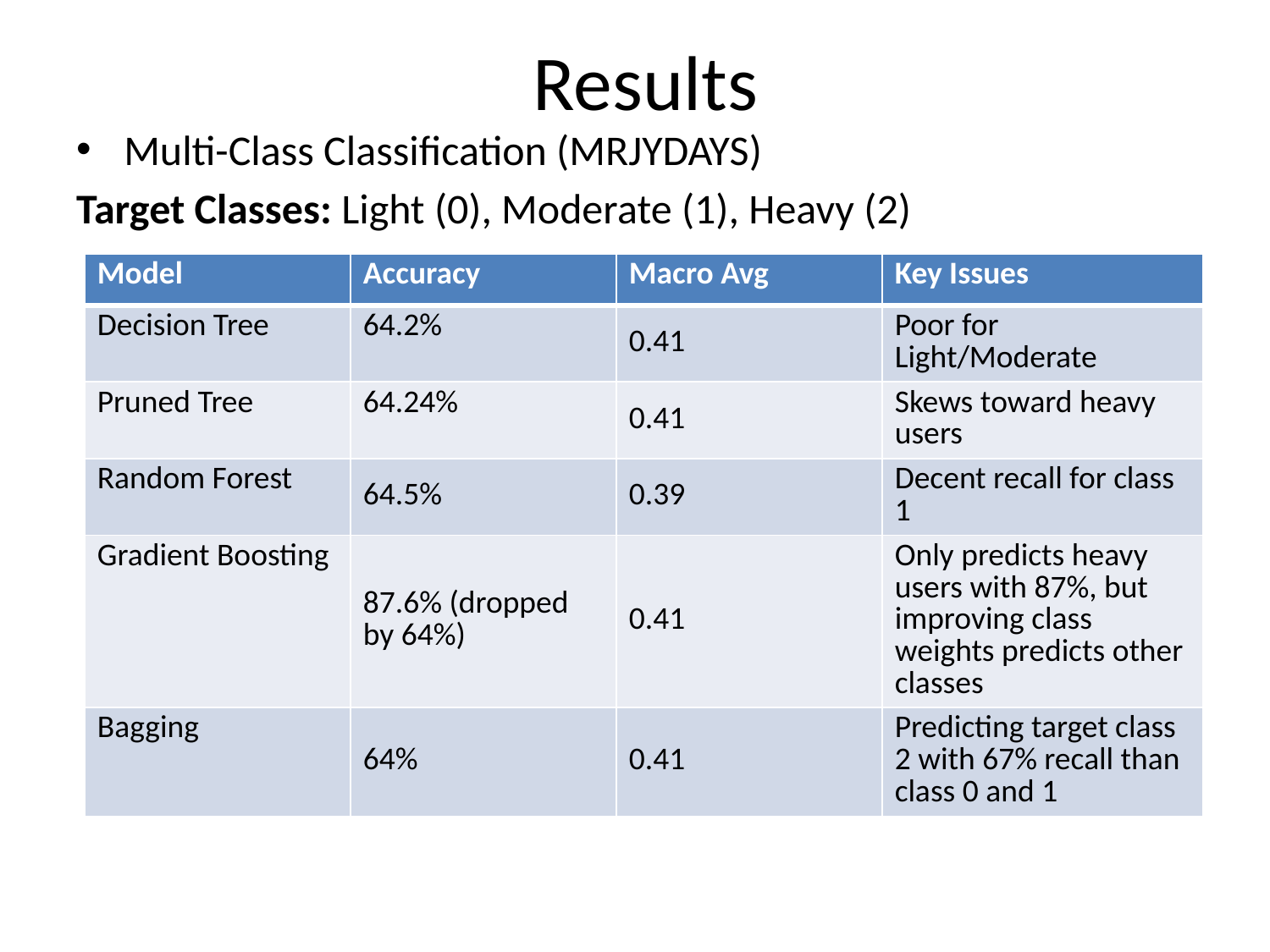

# Results
Multi-Class Classification (MRJYDAYS)
Target Classes: Light (0), Moderate (1), Heavy (2)

| Model | Accuracy | Macro Avg | Key Issues |
| --- | --- | --- | --- |
| Decision Tree | 64.2% | 0.41 | Poor for Light/Moderate |
| Pruned Tree | 64.24% | 0.41 | Skews toward heavy users |
| Random Forest | 64.5% | 0.39 | Decent recall for class 1 |
| Gradient Boosting | 87.6% (dropped by 64%) | 0.41 | Only predicts heavy users with 87%, but improving class weights predicts other classes |
| Bagging | 64% | 0.41 | Predicting target class 2 with 67% recall than class 0 and 1 |